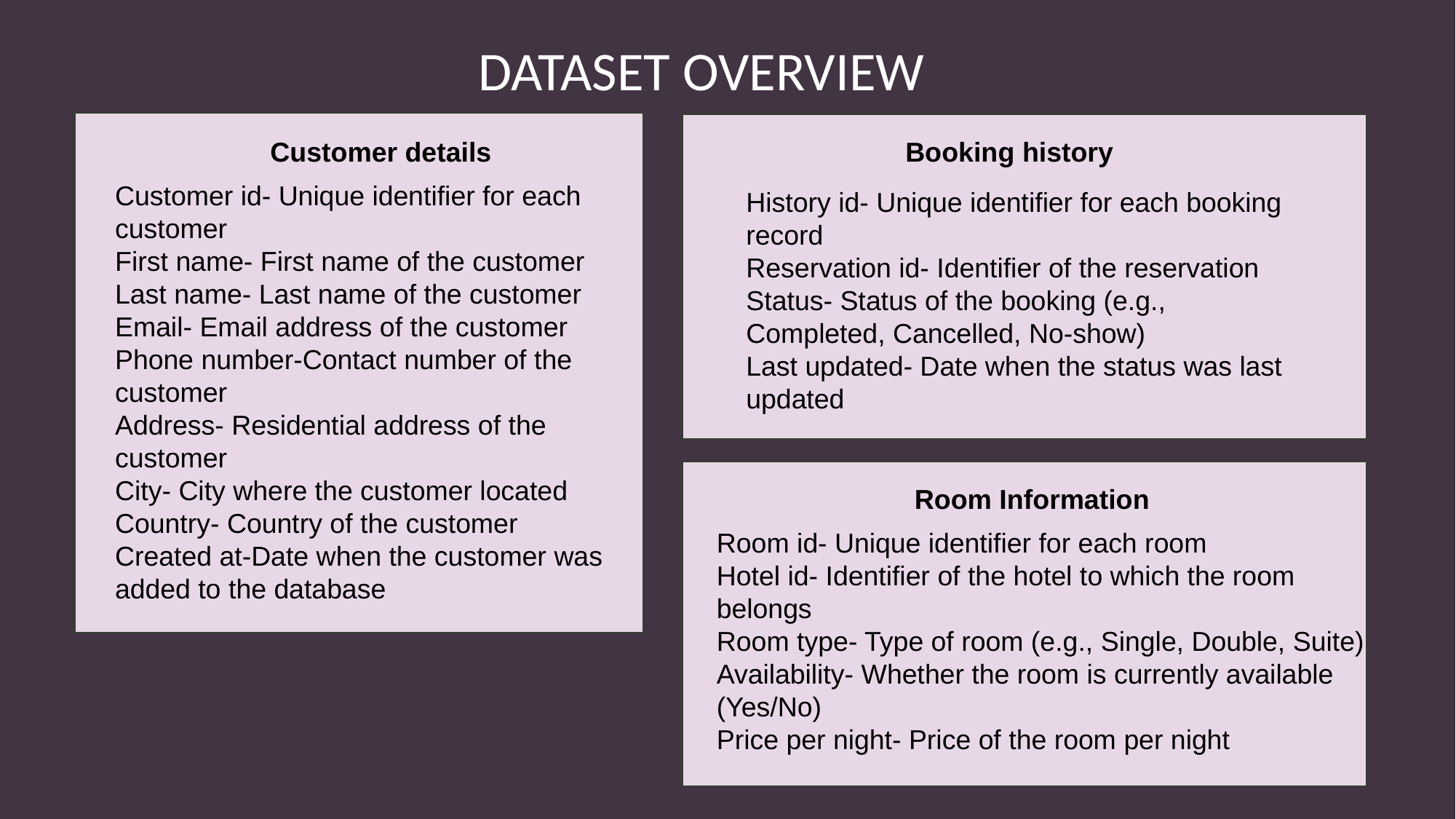

DATASET OVERVIEW

Customer details
Booking history
Customer id- Unique identifier for each customer
First name- First name of the customer
Last name- Last name of the customer
Email- Email address of the customer
Phone number-Contact number of the customer
Address- Residential address of the customer
City- City where the customer located
Country- Country of the customer
Created at-Date when the customer was added to the database
History id- Unique identifier for each booking record
Reservation id- Identifier of the reservation
Status- Status of the booking (e.g., Completed, Cancelled, No-show)
Last updated- Date when the status was last updated

Room Information
Room id- Unique identifier for each room
Hotel id- Identifier of the hotel to which the room belongs
Room type- Type of room (e.g., Single, Double, Suite)
Availability- Whether the room is currently available (Yes/No)
Price per night- Price of the room per night